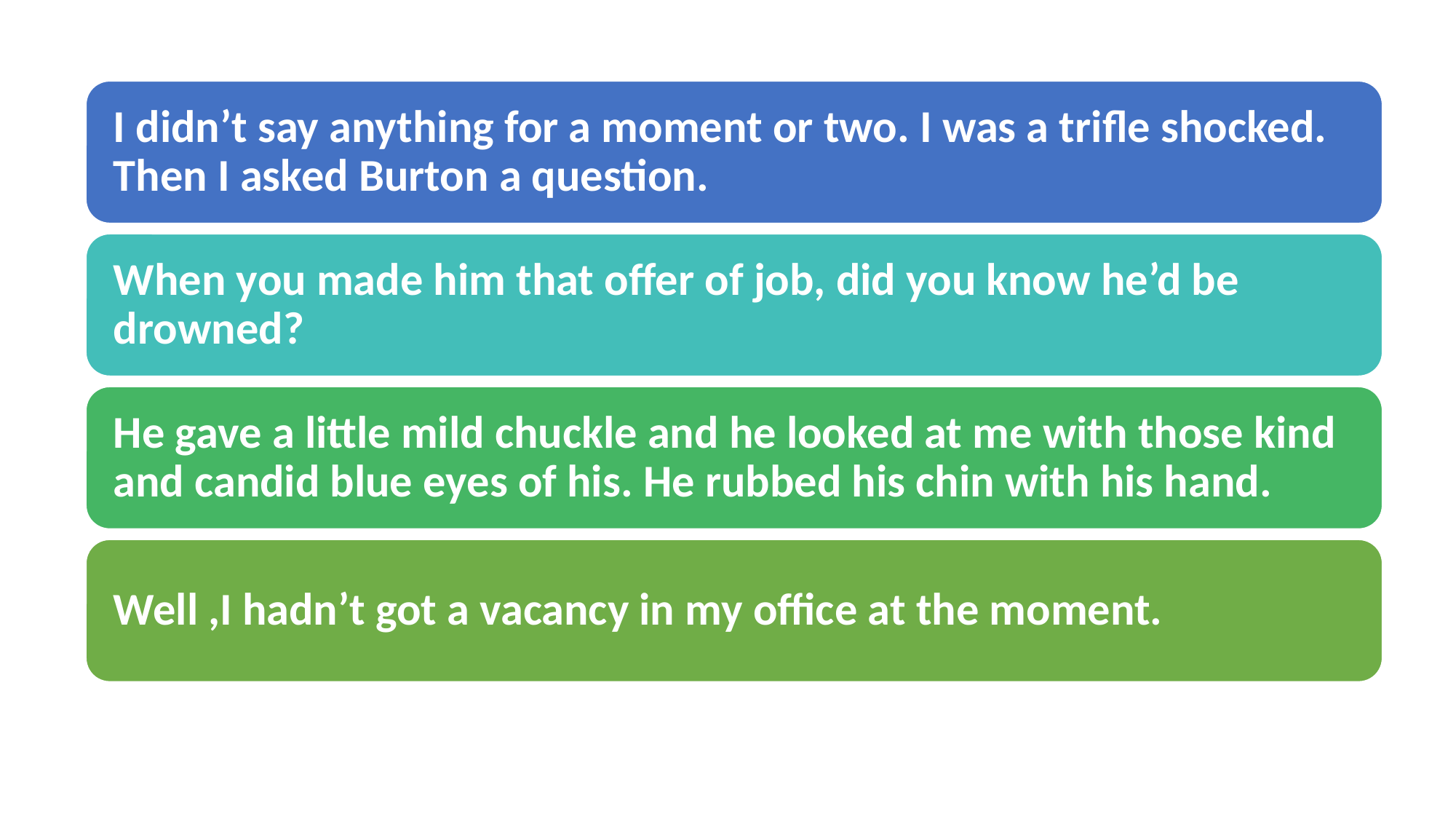

I didn’t say anything for a moment or two. I was a trifle shocked. Then I asked Burton a question.
When you made him that offer of job, did you know he’d be drowned?
He gave a little mild chuckle and he looked at me with those kind and candid blue eyes of his. He rubbed his chin with his hand.
Well ,I hadn’t got a vacancy in my office at the moment.